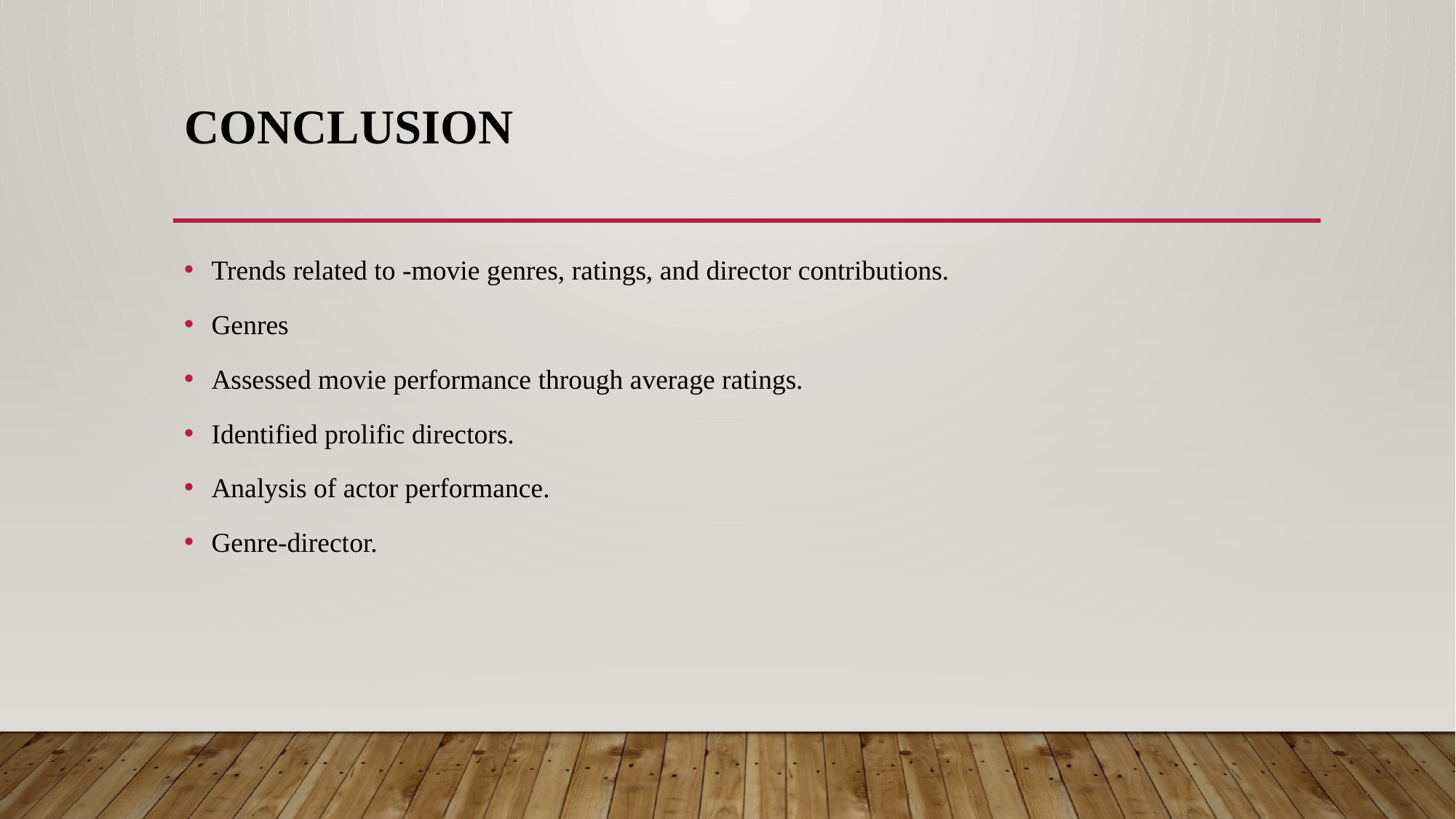

# CONCLUSION
Trends related to -movie genres, ratings, and director contributions.
Genres
Assessed movie performance through average ratings.
Identified prolific directors.
Analysis of actor performance.
Genre-director.